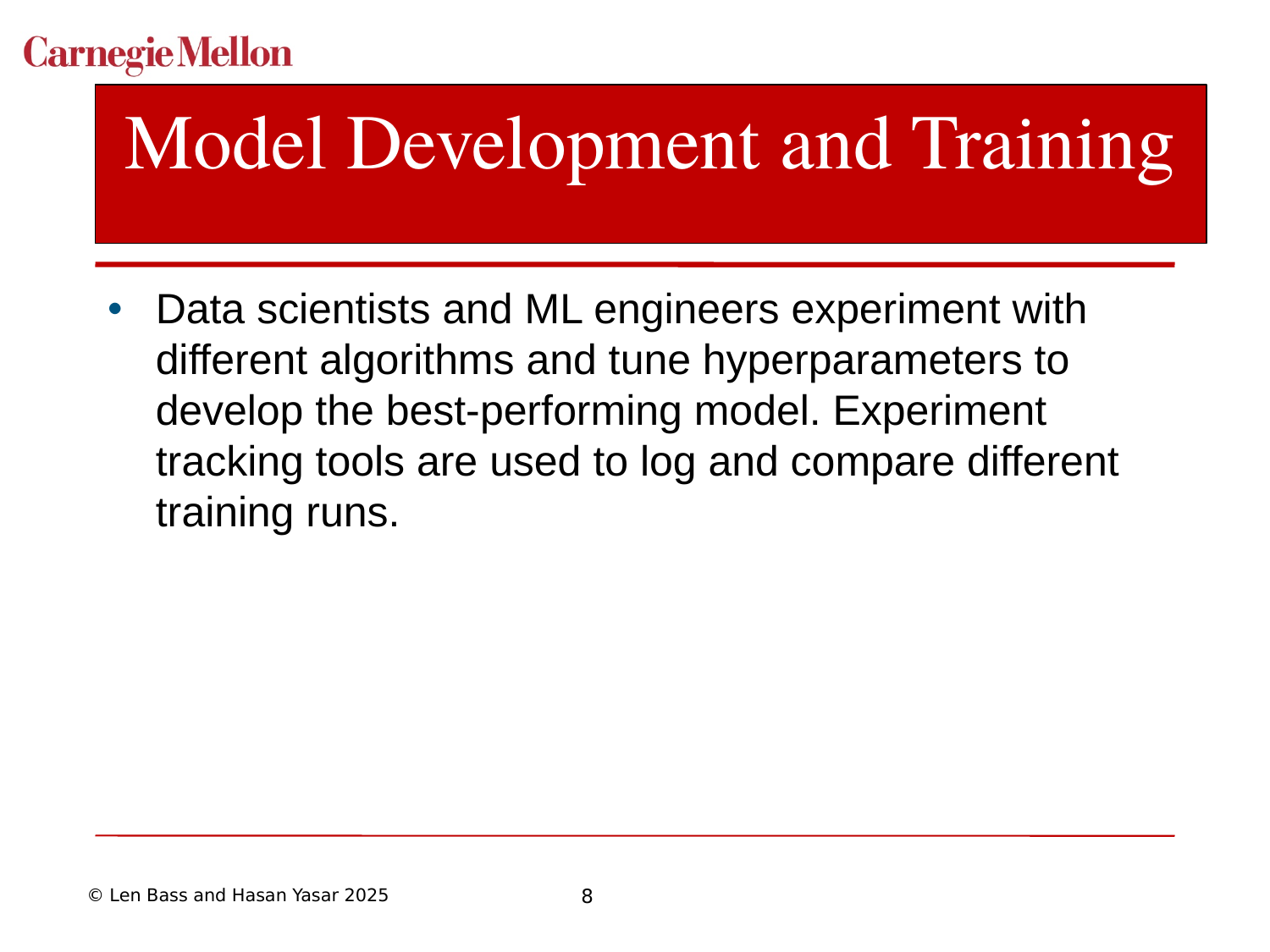

# Model Development and Training
Data scientists and ML engineers experiment with different algorithms and tune hyperparameters to develop the best-performing model. Experiment tracking tools are used to log and compare different training runs.